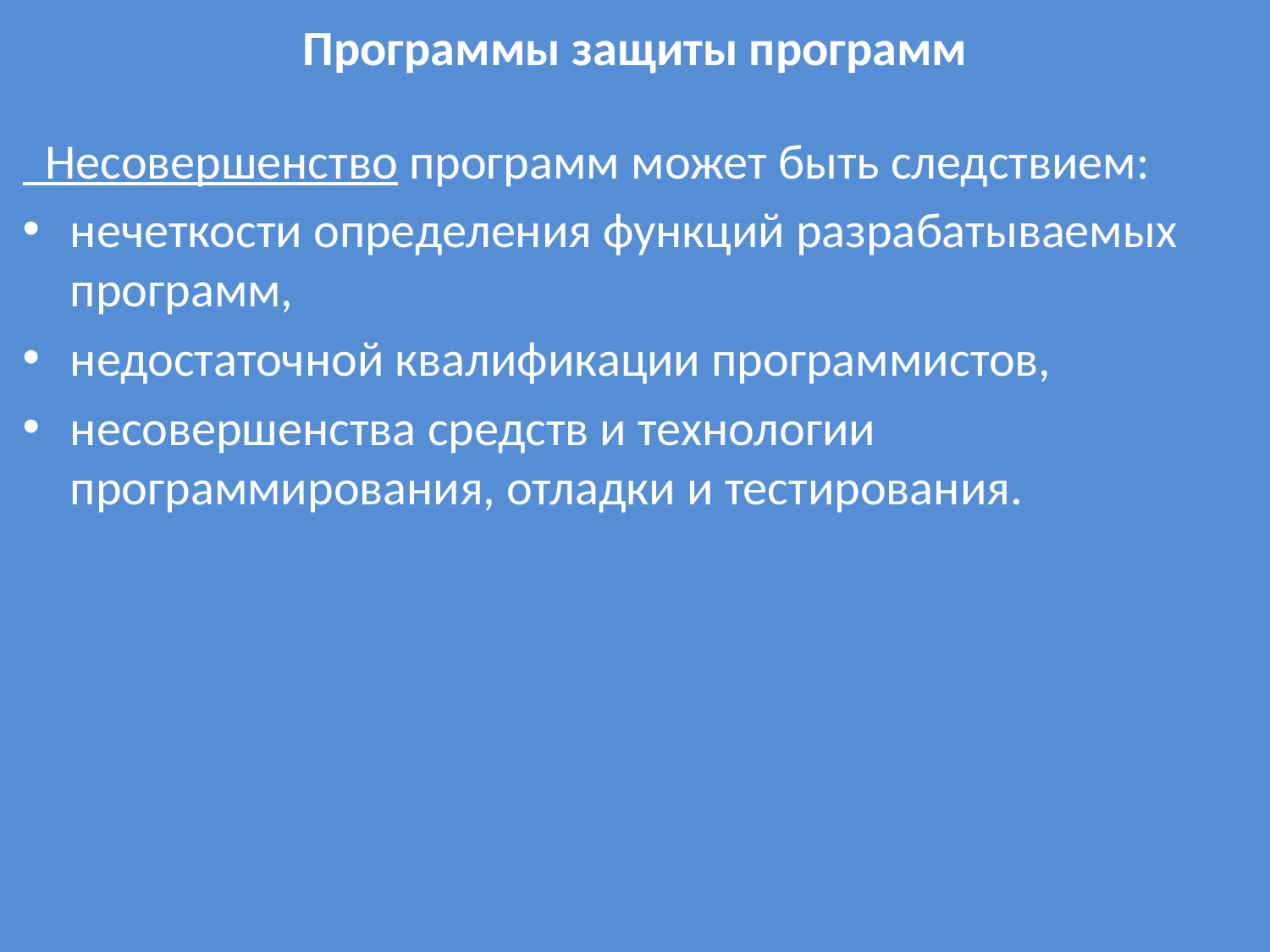

# Программы защиты программ

  Несовершенство программ может быть следствием:
нечеткости определения функций разрабатываемых программ,
недостаточной квалификации программистов,
несовершенства средств и технологии программирования, отладки и тестирования.